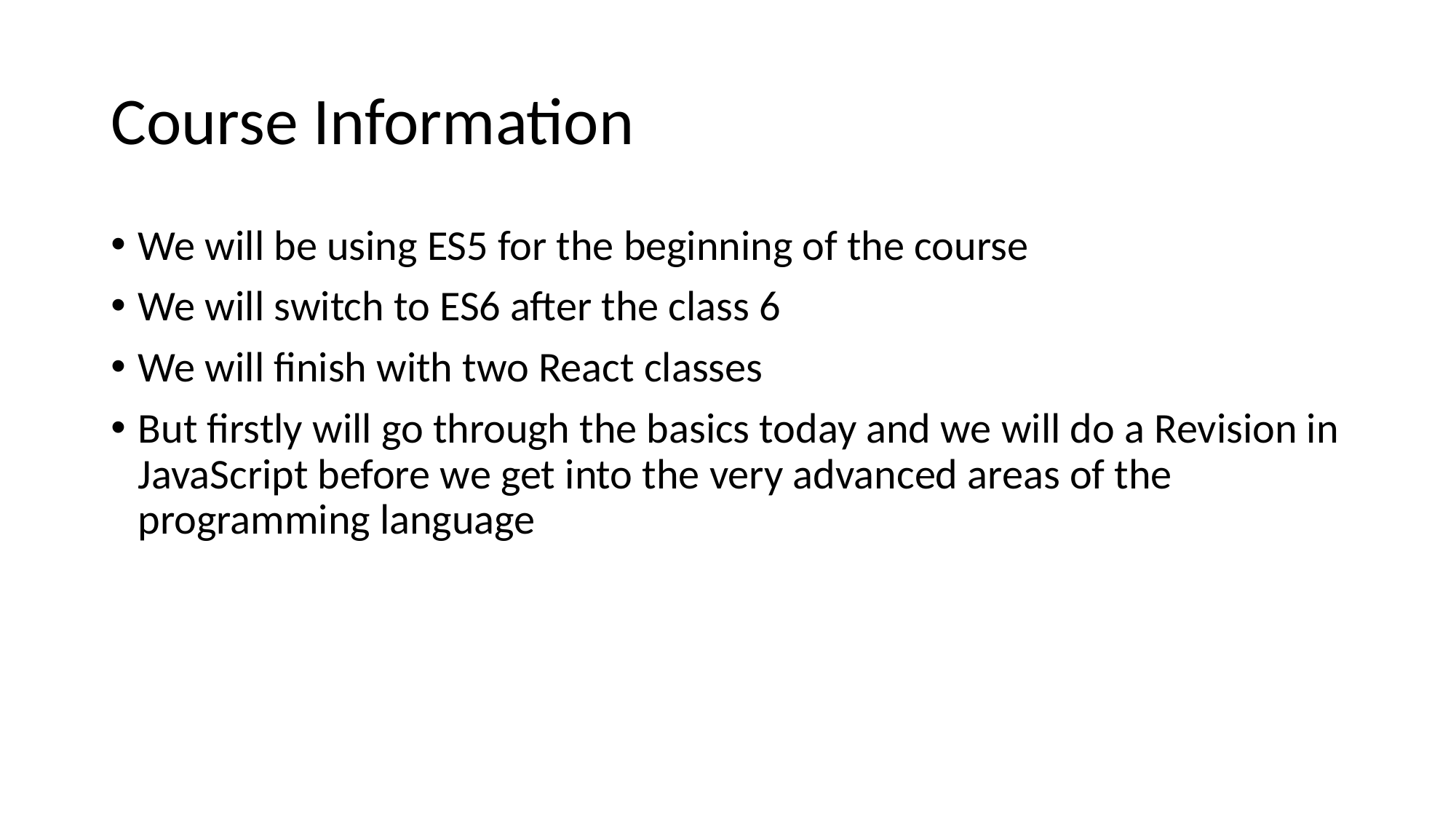

# Course Information
We will be using ES5 for the beginning of the course
We will switch to ES6 after the class 6
We will finish with two React classes
But firstly will go through the basics today and we will do a Revision in JavaScript before we get into the very advanced areas of the programming language